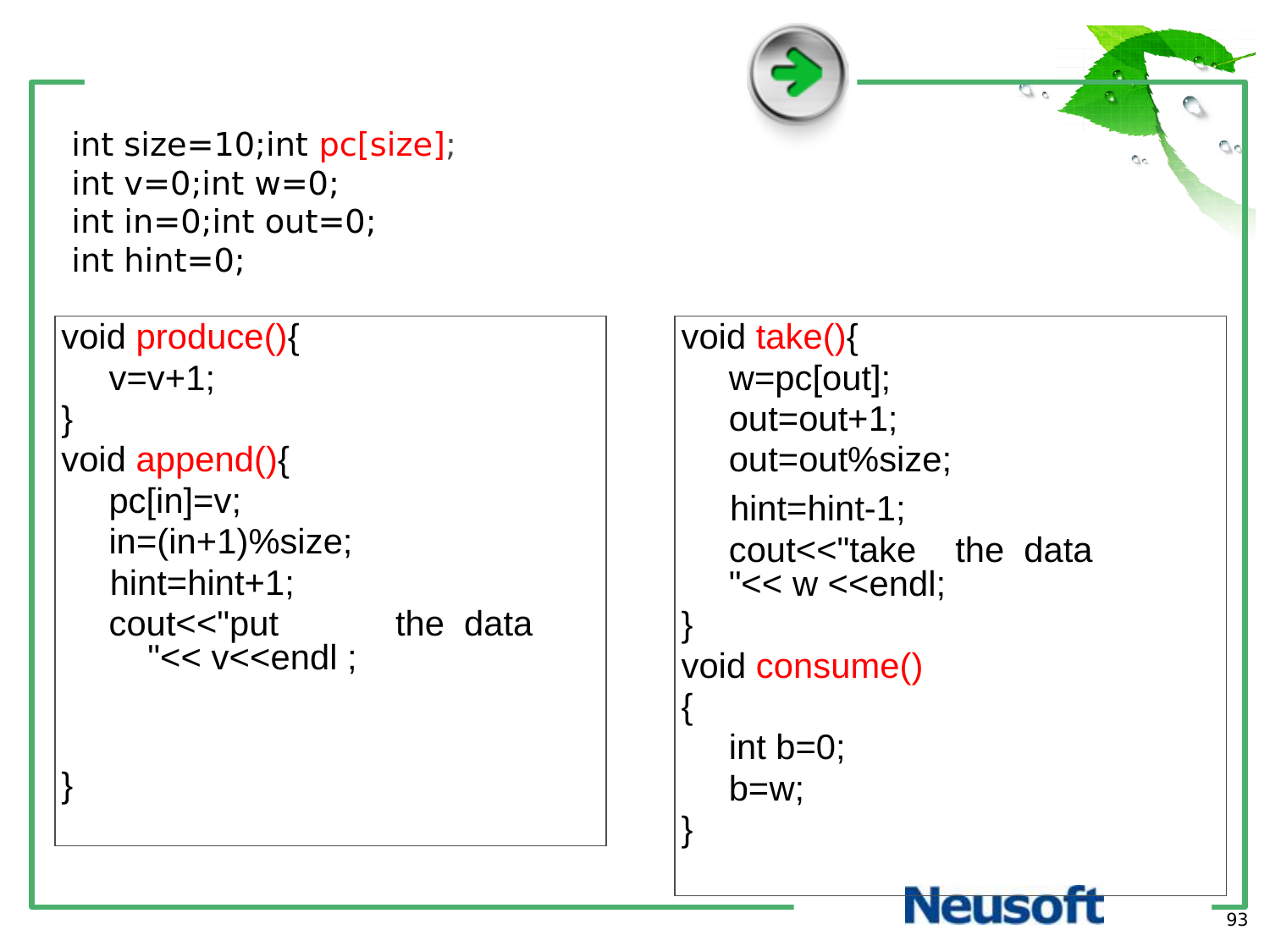

int size=10;int pc[size];
int v=0;int w=0;
int in=0;int out=0;
int hint=0;
void produce(){
	v=v+1;
}
void append(){
	pc[in]=v;
	in=(in+1)%size;
     hint=hint+1;
	cout<<"put            the  data           "<< v<<endl ;

}

void take(){
	w=pc[out];
	out=out+1;
	out=out%size;
     hint=hint-1;
	cout<<"take    the  data           "<< w <<endl;
}
void consume()
{
	int b=0;
	b=w;
}
93